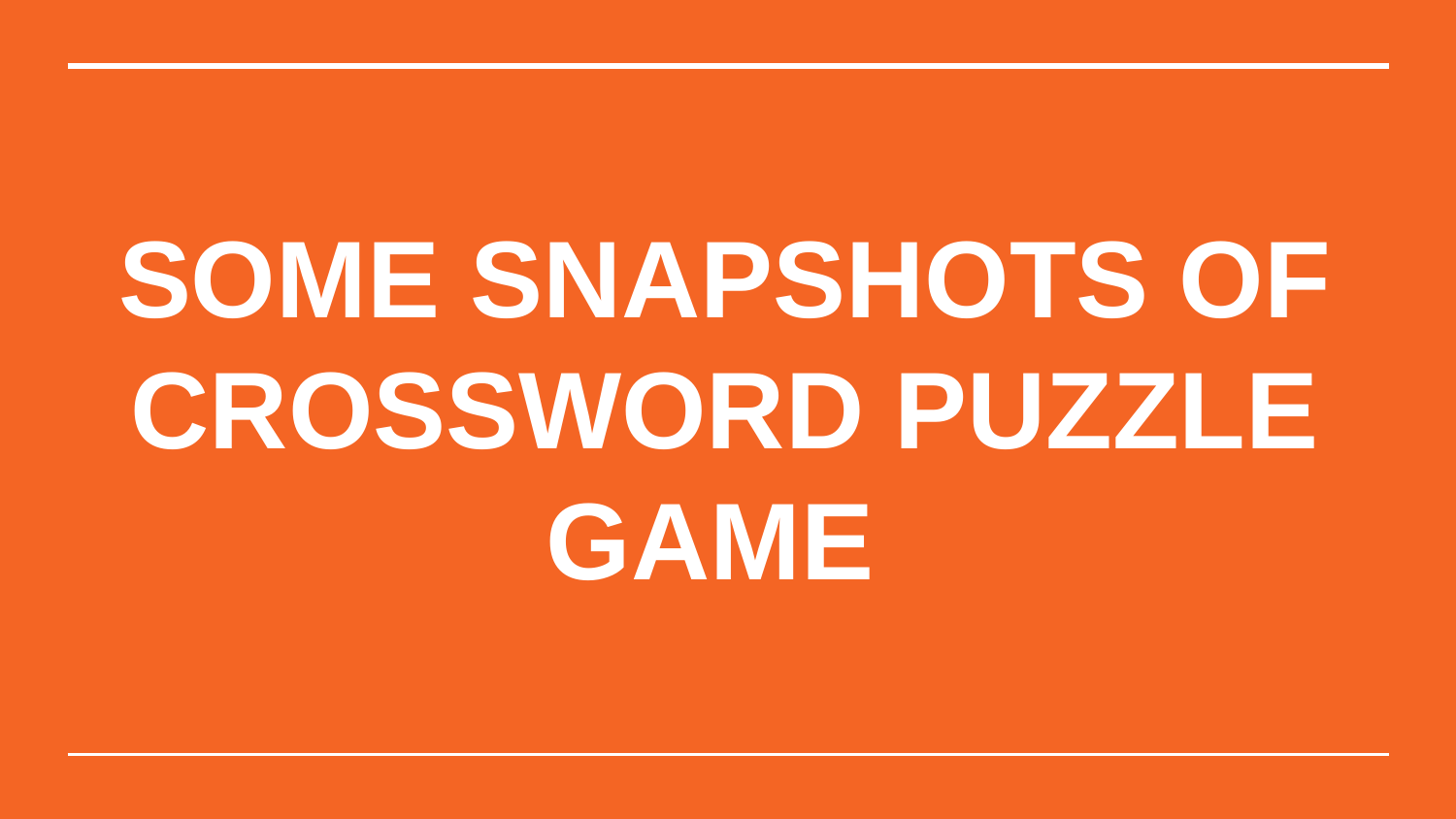

# SOME SNAPSHOTS OF CROSSWORD PUZZLE GAME